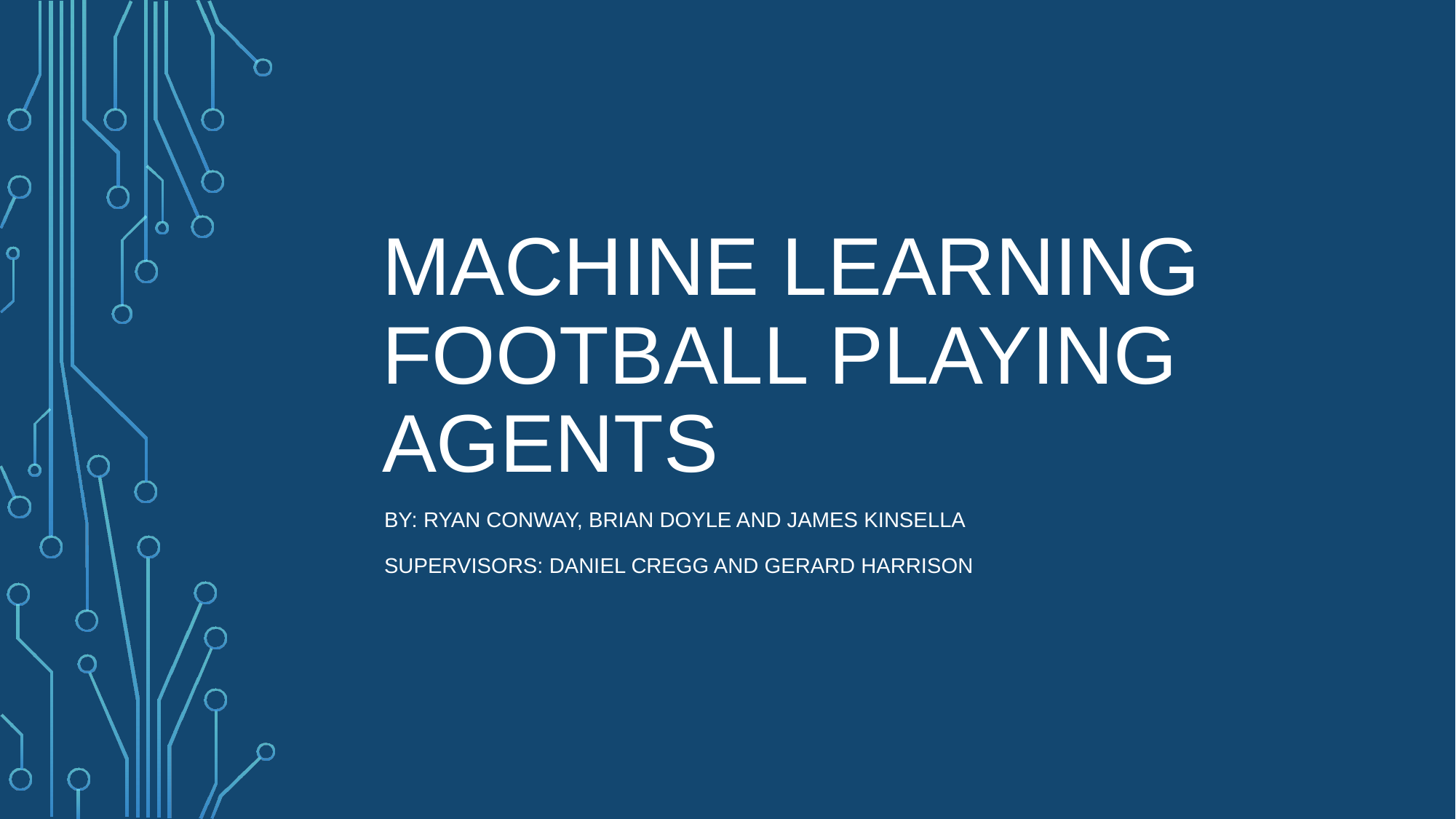

# Machine learning football playing agents
By: Ryan Conway, Brian Doyle and James Kinsella
Supervisors: Daniel cregg and Gerard Harrison